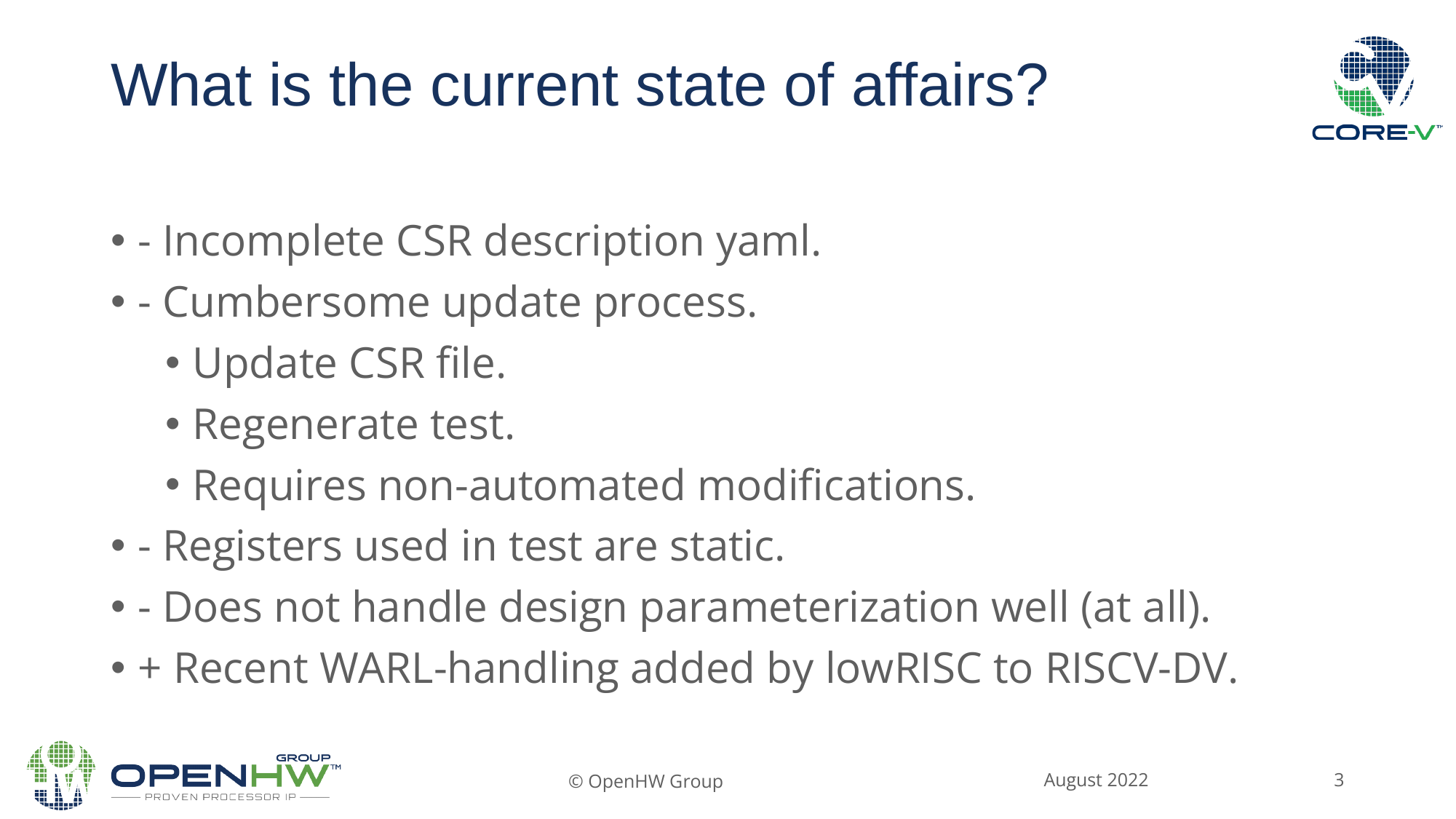

What is the current state of affairs?

- Incomplete CSR description yaml.
- Cumbersome update process.
Update CSR file.
Regenerate test.
Requires non-automated modifications.
- Registers used in test are static.
- Does not handle design parameterization well (at all).
+ Recent WARL-handling added by lowRISC to RISCV-DV.
August 2022
© OpenHW Group
3